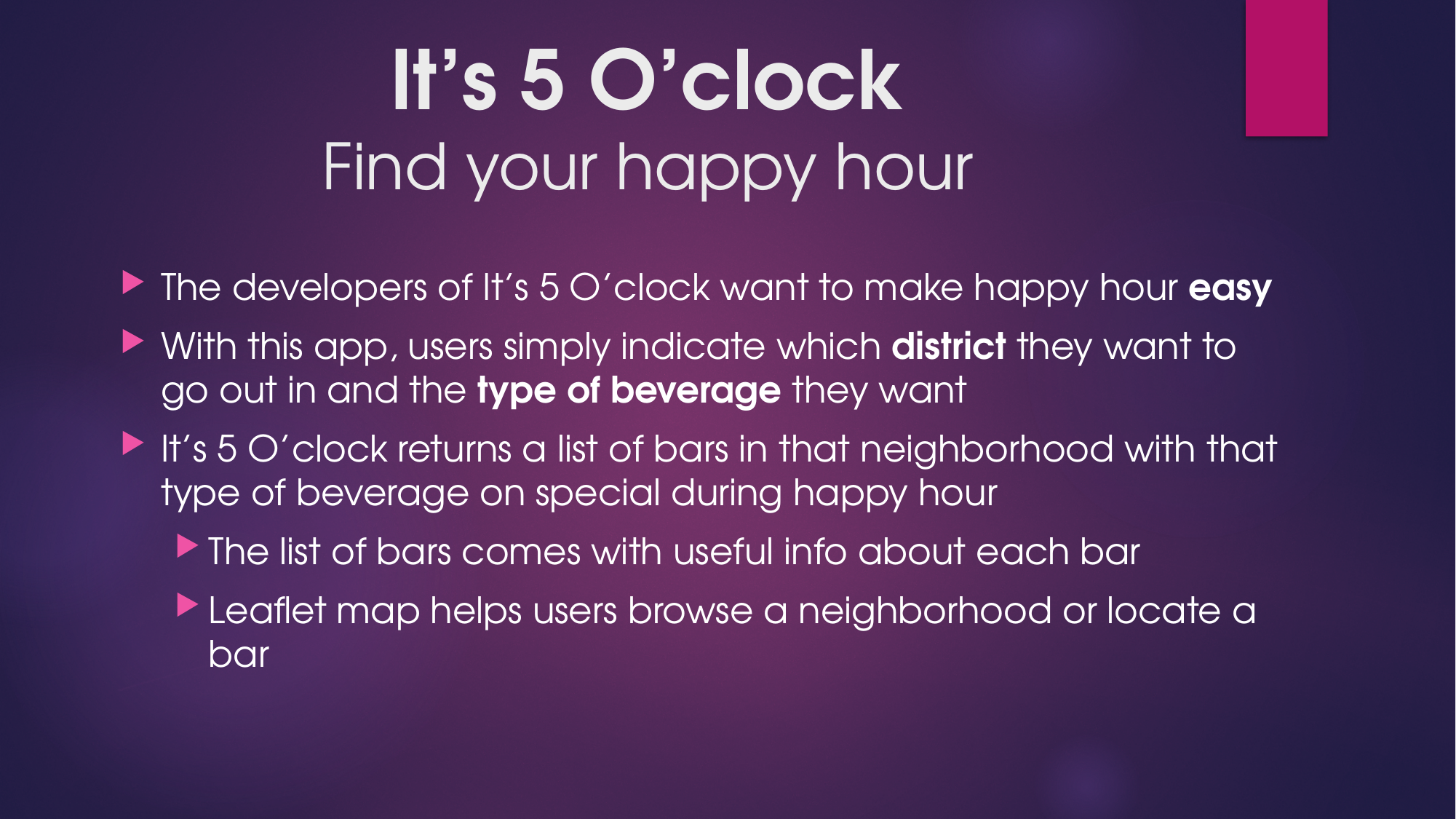

# It’s 5 O’clock Find your happy hour
The developers of It’s 5 O’clock want to make happy hour easy
With this app, users simply indicate which district they want to go out in and the type of beverage they want
It’s 5 O’clock returns a list of bars in that neighborhood with that type of beverage on special during happy hour
The list of bars comes with useful info about each bar
Leaflet map helps users browse a neighborhood or locate a bar